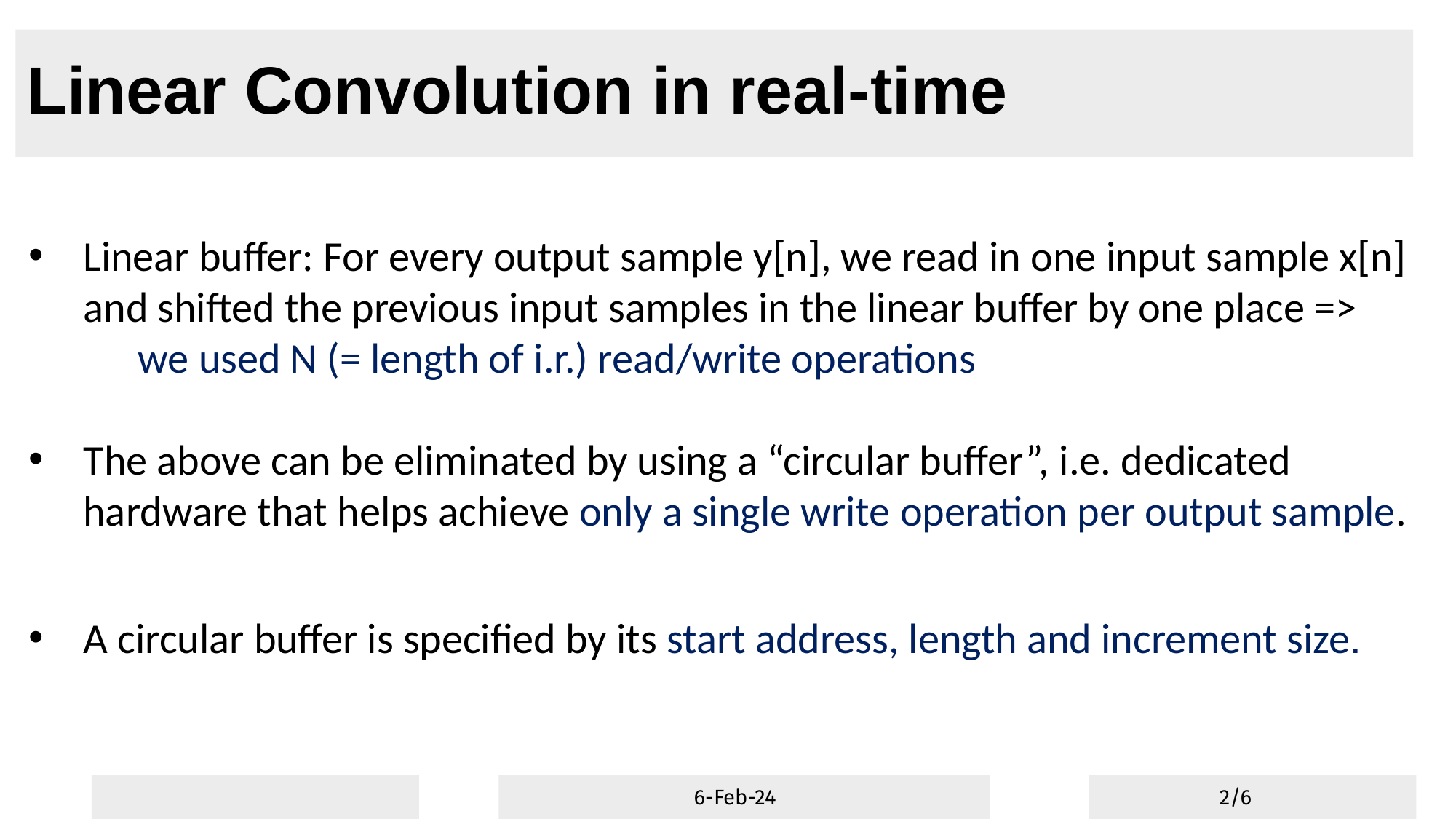

# Linear Convolution in real-time
Linear buffer: For every output sample y[n], we read in one input sample x[n] and shifted the previous input samples in the linear buffer by one place =>
	we used N (= length of i.r.) read/write operations

The above can be eliminated by using a “circular buffer”, i.e. dedicated hardware that helps achieve only a single write operation per output sample.

A circular buffer is specified by its start address, length and increment size.

EE462
6-Feb-24
2/6